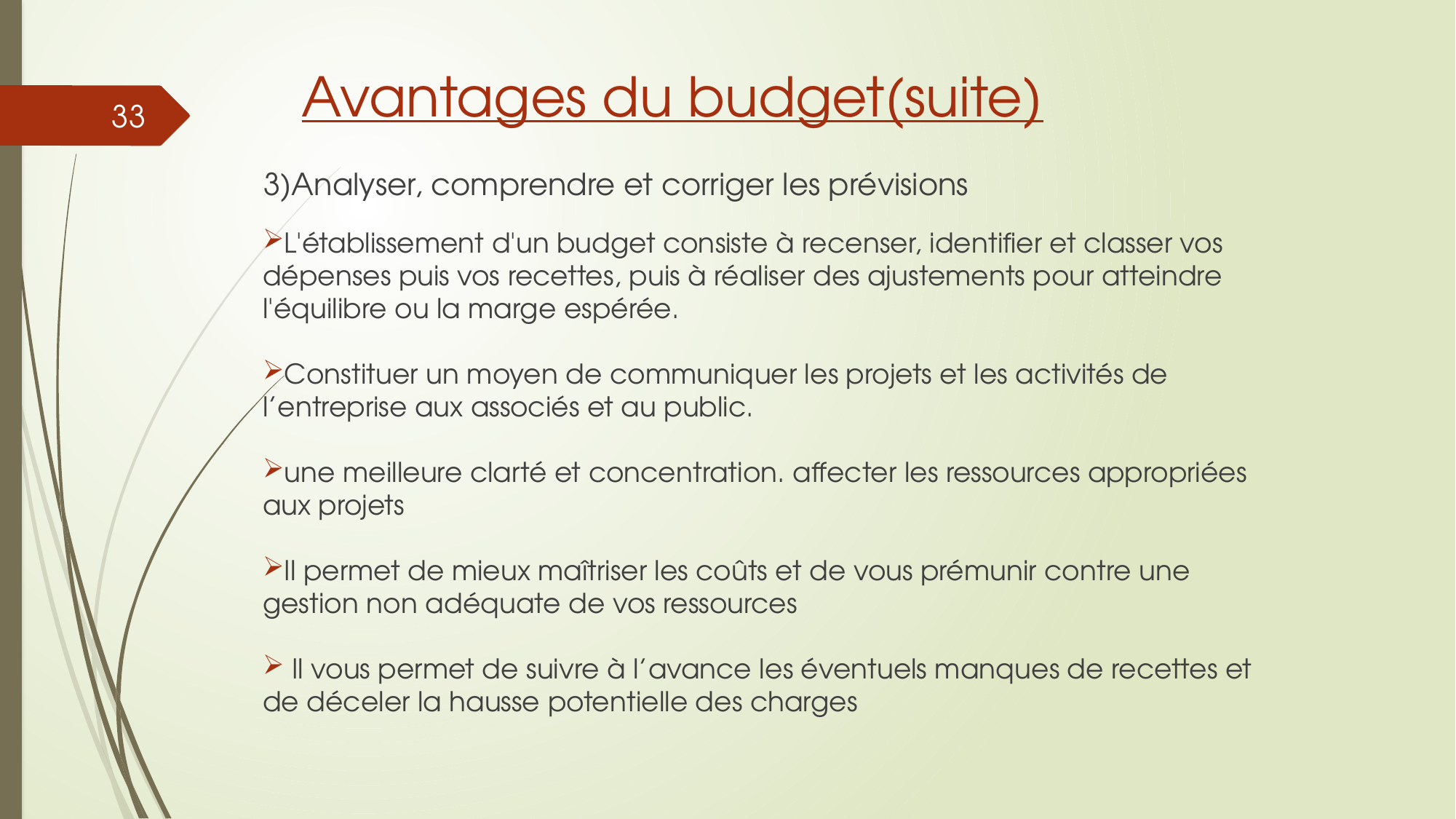

Avantages du budget(suite)
33
3)Analyser, comprendre et corriger les prévisions
L'établissement d'un budget consiste à recenser, identifier et classer vos dépenses puis vos recettes, puis à réaliser des ajustements pour atteindre l'équilibre ou la marge espérée.

Constituer un moyen de communiquer les projets et les activités de l’entreprise aux associés et au public.

une meilleure clarté et concentration. affecter les ressources appropriées aux projets

Il permet de mieux maîtriser les coûts et de vous prémunir contre une gestion non adéquate de vos ressources

 Il vous permet de suivre à l’avance les éventuels manques de recettes et de déceler la hausse potentielle des charges